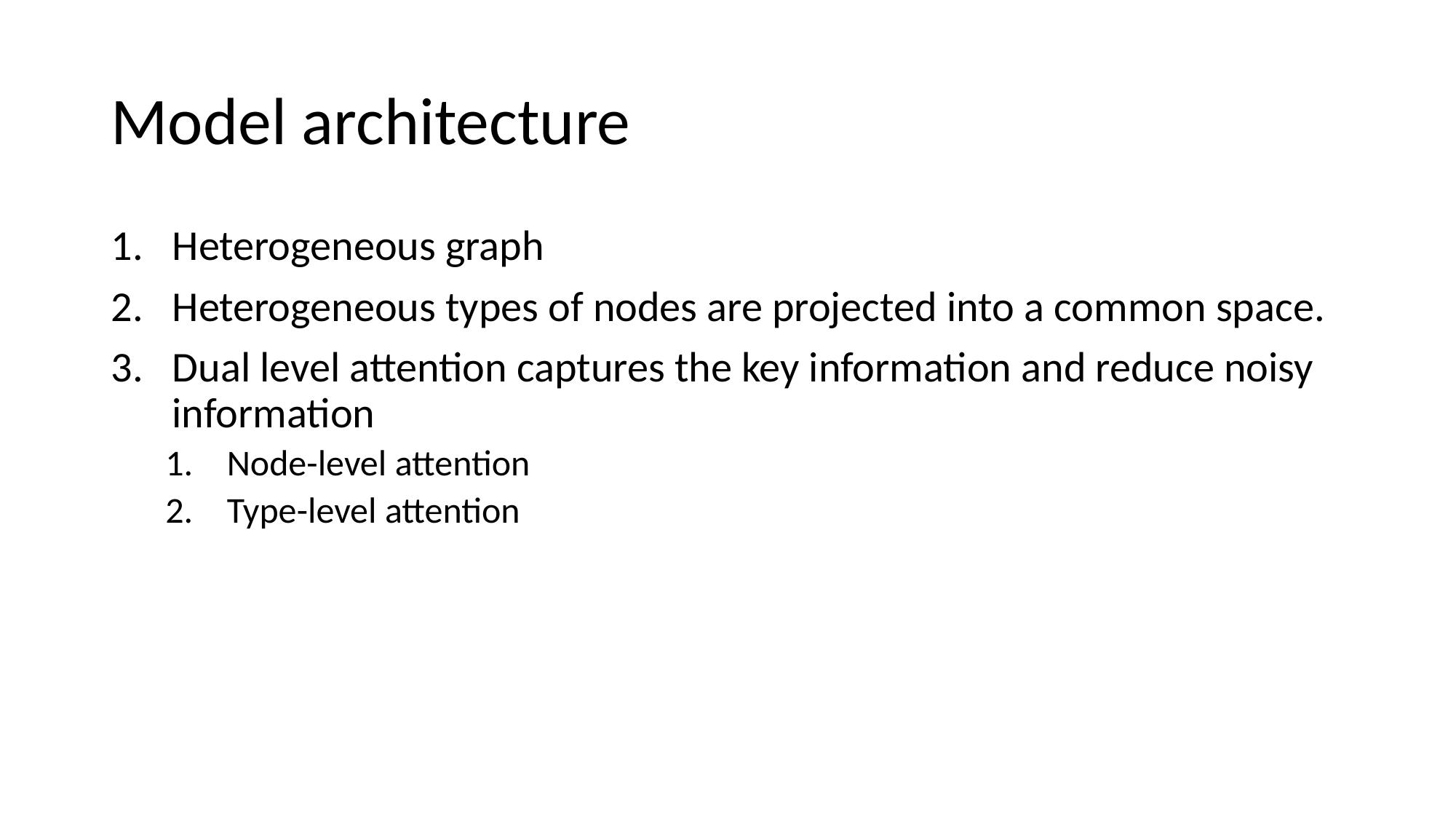

# Model architecture
Heterogeneous graph
Heterogeneous types of nodes are projected into a common space.
Dual level attention captures the key information and reduce noisy information
Node-level attention
Type-level attention